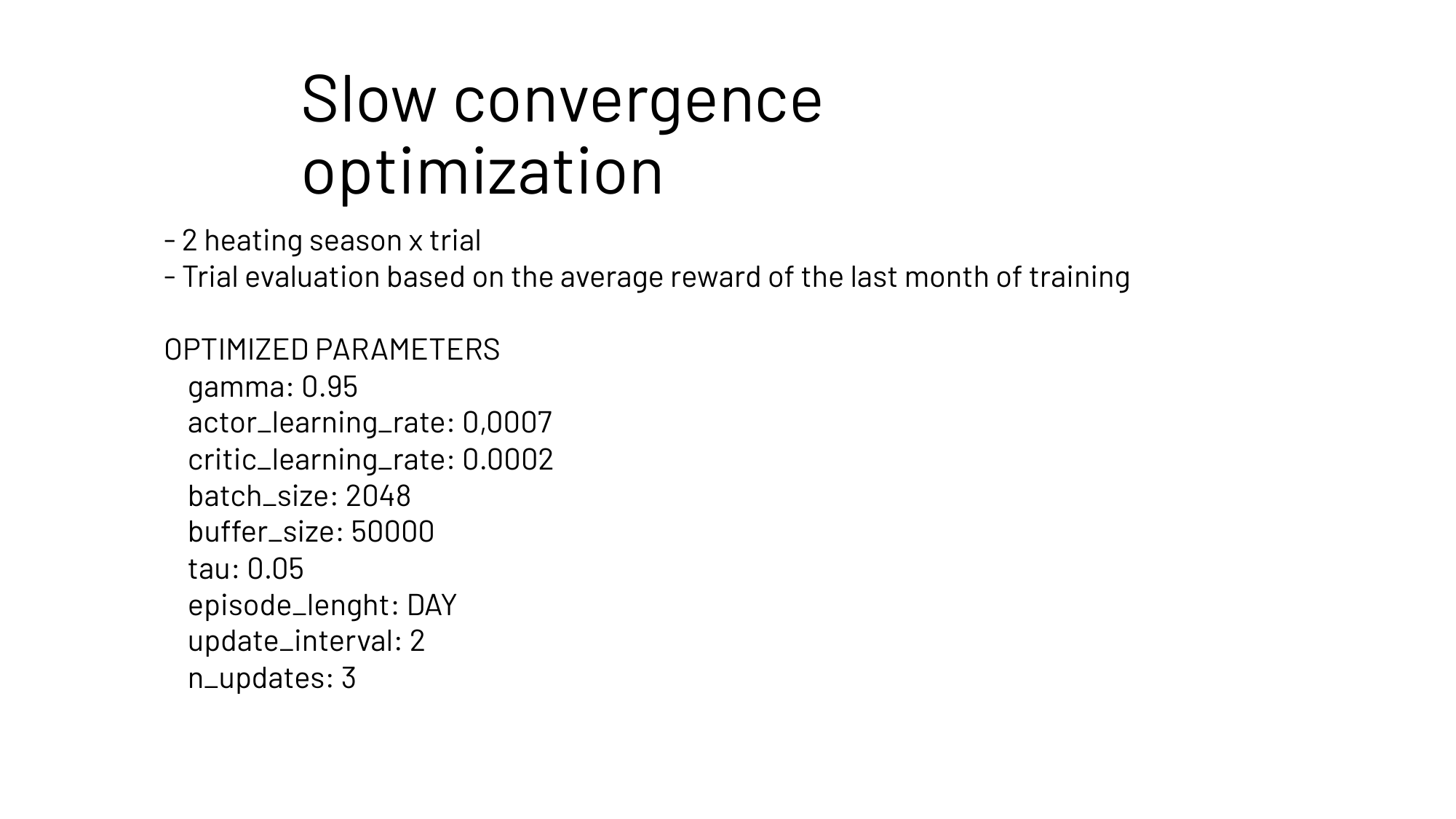

# Slow convergence optimization
- 2 heating season x trial
- Trial evaluation based on the average reward of the last month of training
OPTIMIZED PARAMETERS
    gamma: 0.95
    actor_learning_rate: 0,0007
    critic_learning_rate: 0.0002
    batch_size: 2048
    buffer_size: 50000
    tau: 0.05
    episode_lenght: DAY
    update_interval: 2
    n_updates: 3